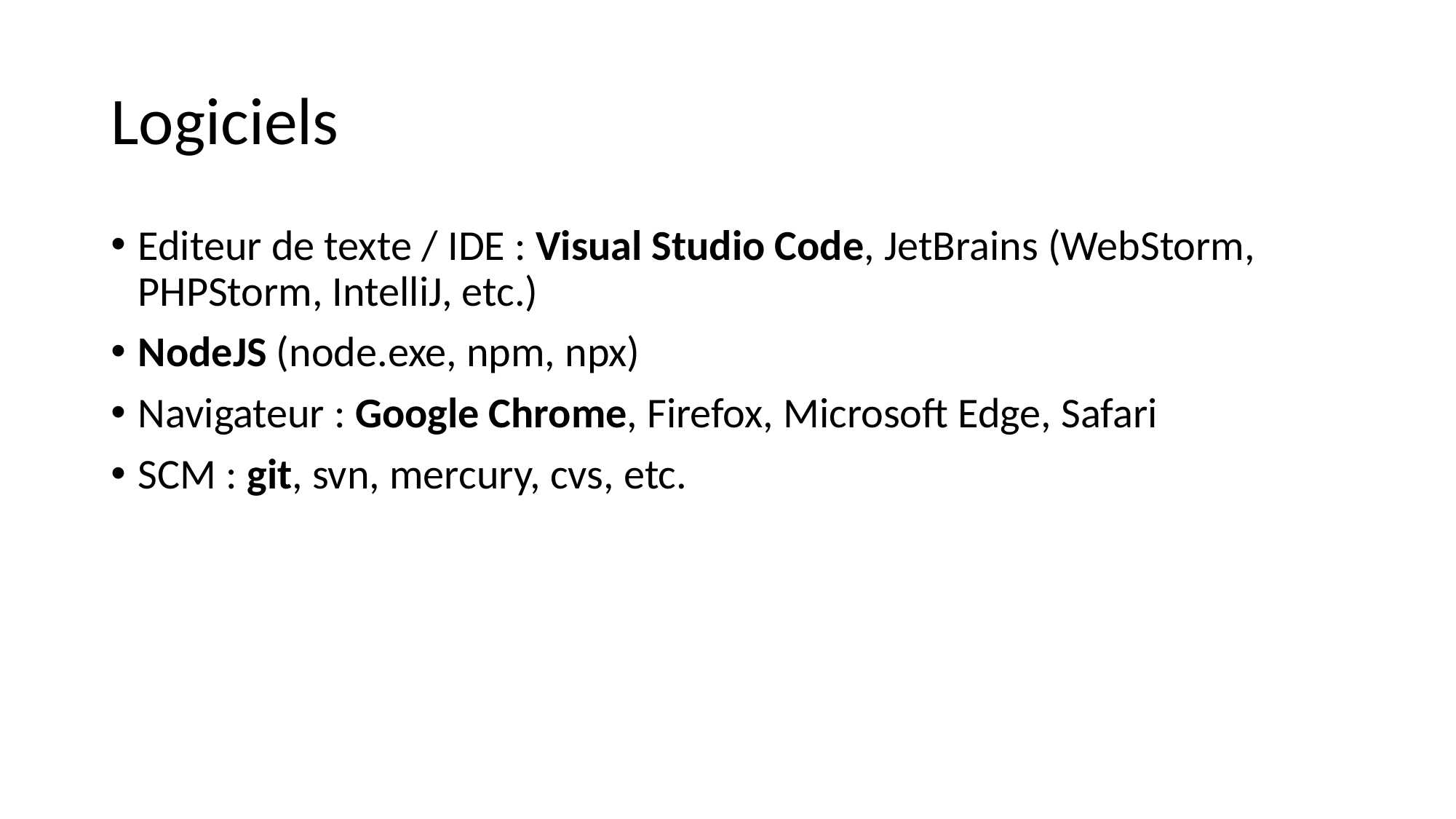

# Logiciels
Editeur de texte / IDE : Visual Studio Code, JetBrains (WebStorm, PHPStorm, IntelliJ, etc.)
NodeJS (node.exe, npm, npx)
Navigateur : Google Chrome, Firefox, Microsoft Edge, Safari
SCM : git, svn, mercury, cvs, etc.